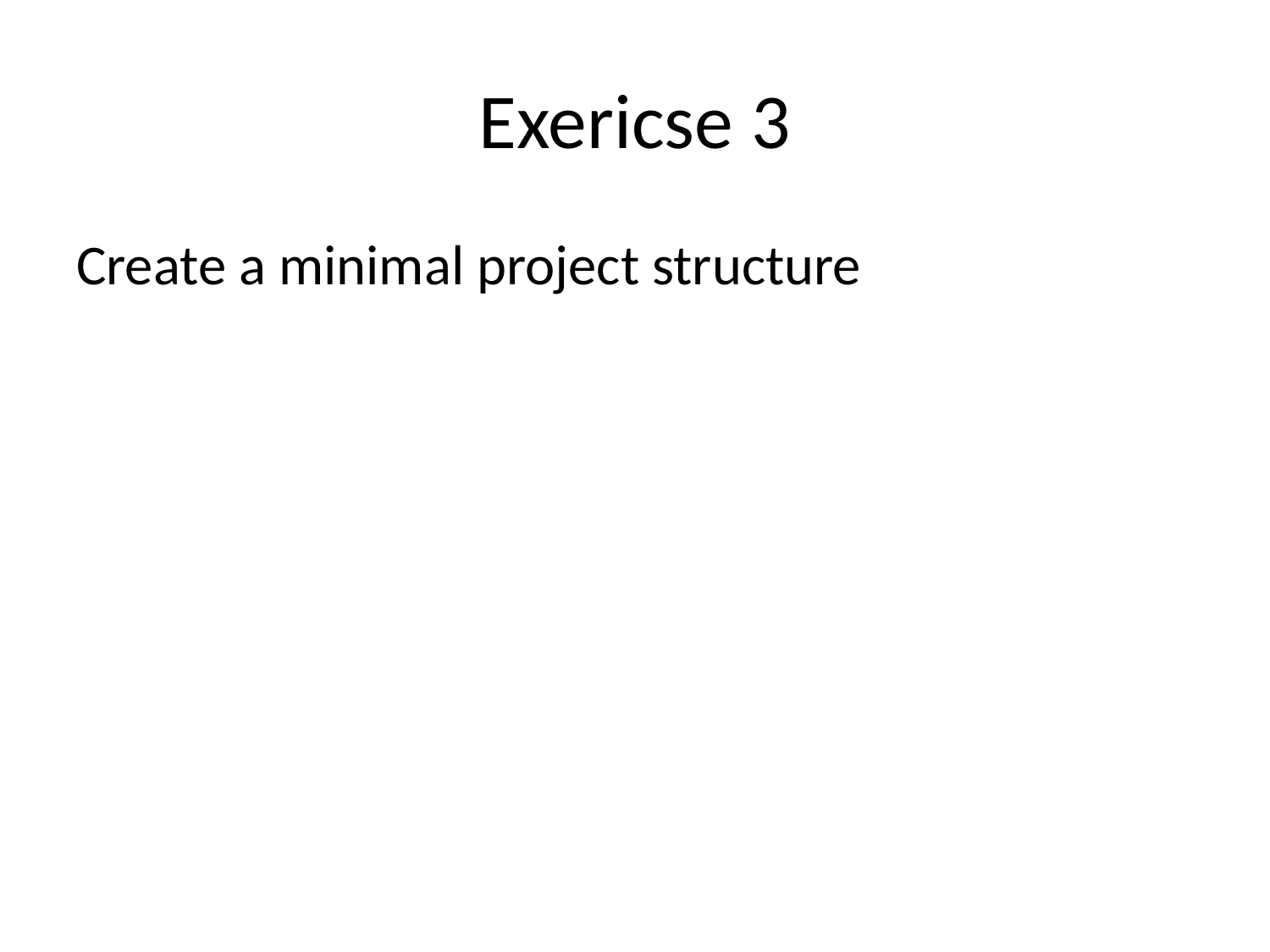

# Exericse 3
Create a minimal project structure